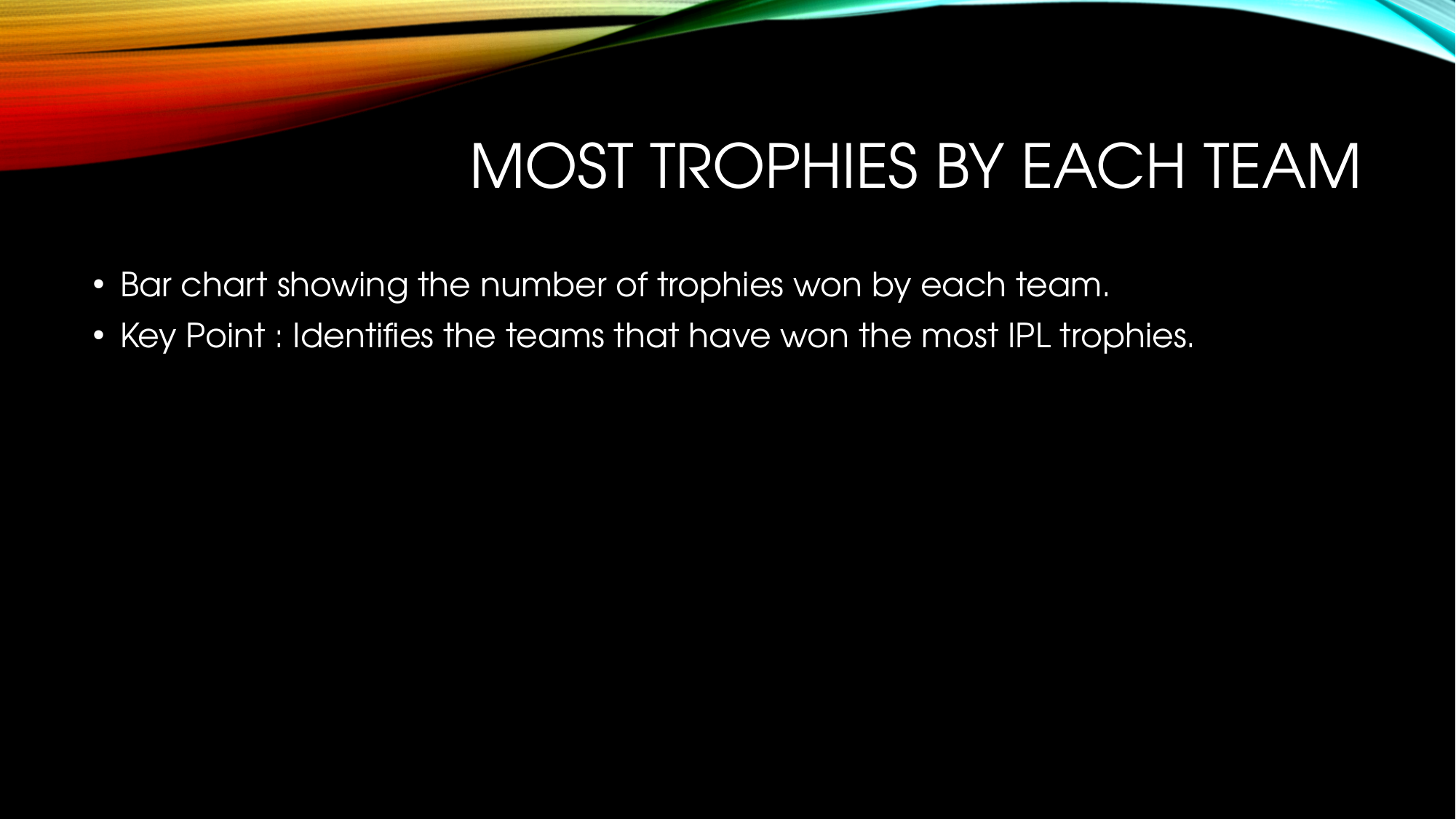

# Most trophies by each team
Bar chart showing the number of trophies won by each team.
Key Point : Identifies the teams that have won the most IPL trophies.